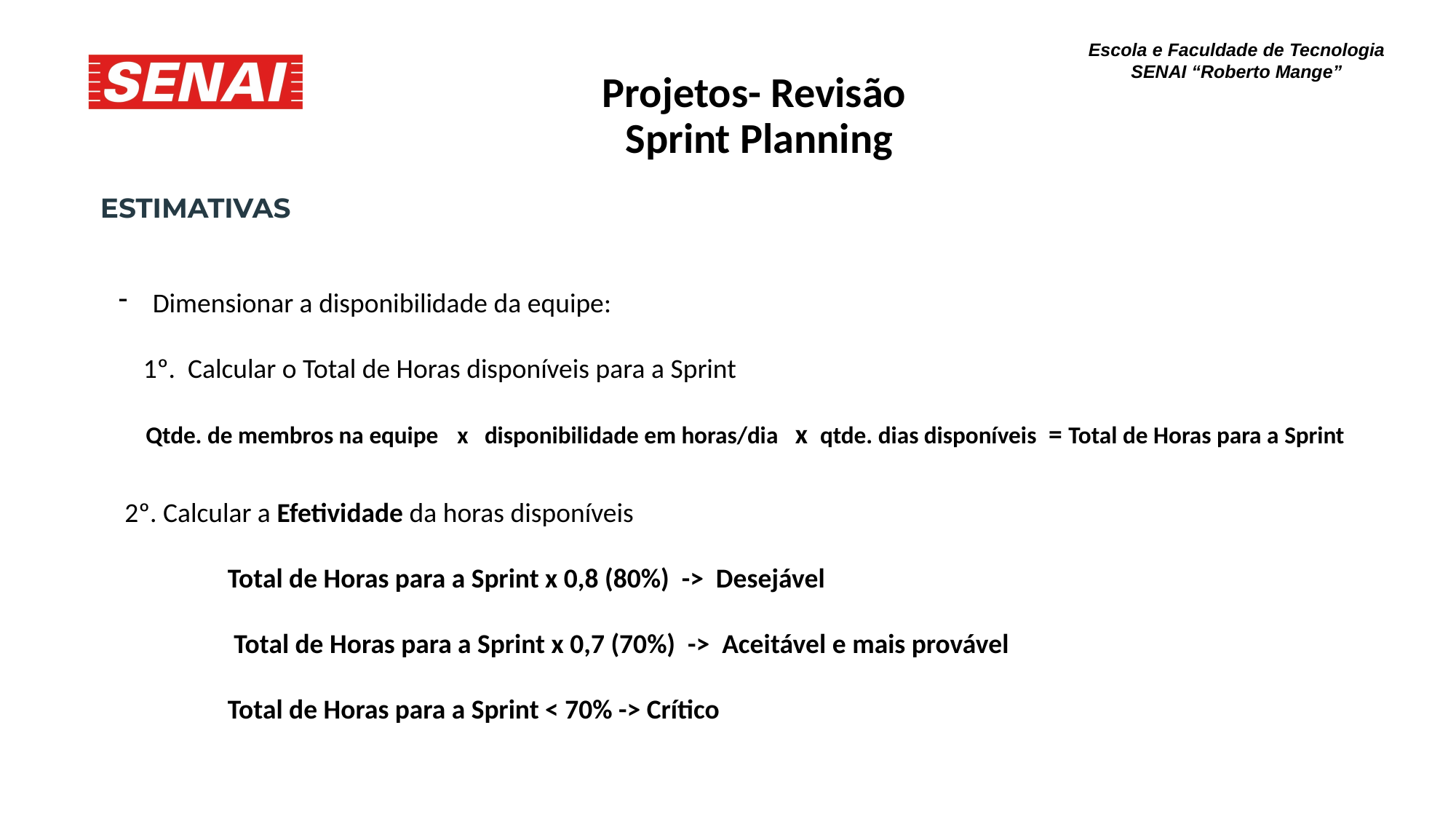

Projetos- Revisão
Sprint Planning
ESTIMATIVAS
Dimensionar a disponibilidade da equipe:

    1º.  Calcular o Total de Horas disponíveis para a Sprint

     Qtde. de membros na equipe   x   disponibilidade em horas/dia   x  qtde. dias disponíveis  = Total de Horas para a Sprint
 2º. Calcular a Efetividade da horas disponíveis

 	Total de Horas para a Sprint x 0,8 (80%)  ->  Desejável

	 Total de Horas para a Sprint x 0,7 (70%)  ->  Aceitável e mais provável

 	Total de Horas para a Sprint < 70% -> Crítico